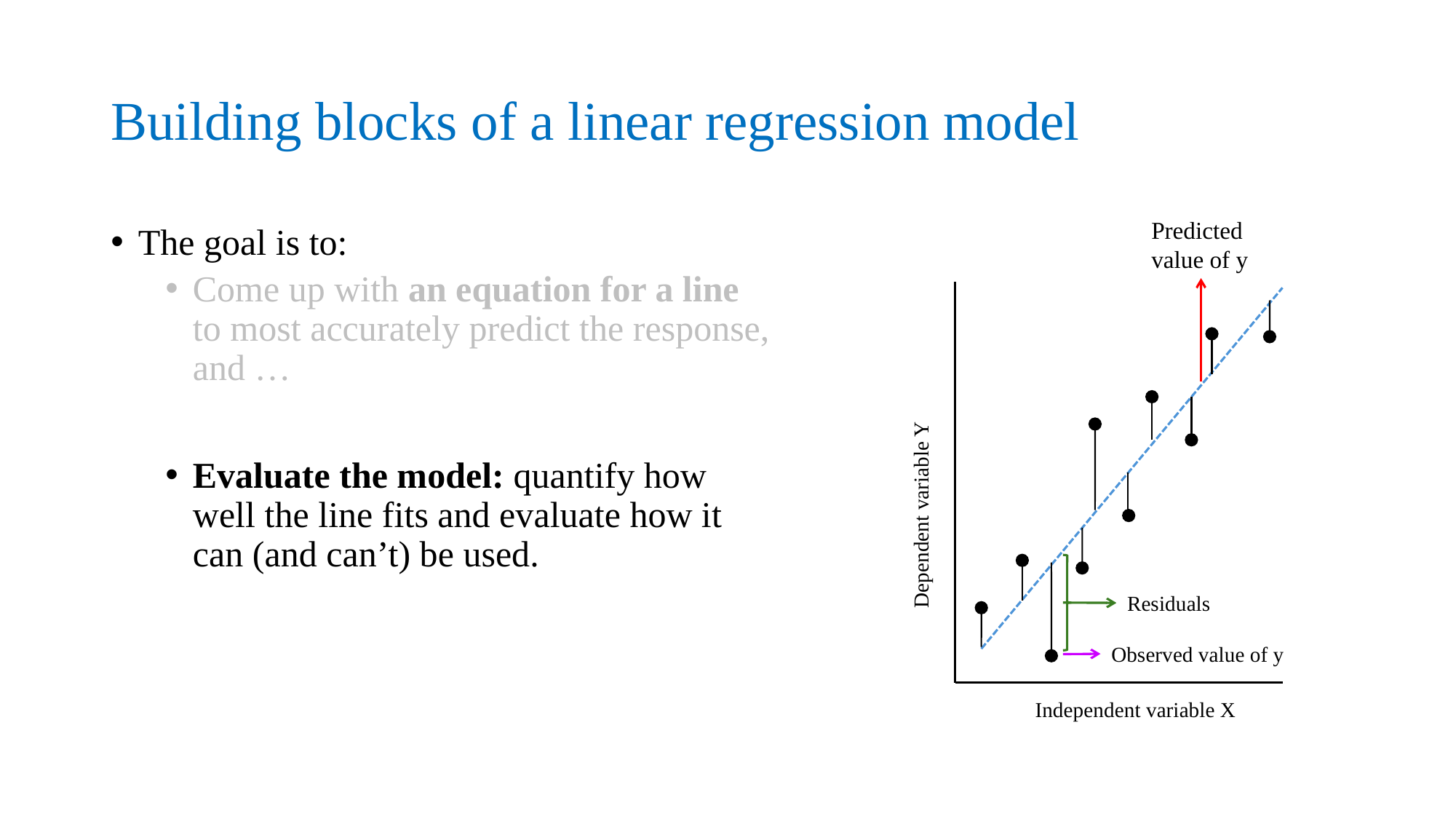

# Building blocks of a linear regression model
Predicted
value of y
The goal is to:
Come up with an equation for a line  to most accurately predict the response, and …

Evaluate the model: quantify how well the line fits and evaluate how it can (and can’t) be used.

Dependent variable Y

Residuals

Observed value of y

Independent variable X